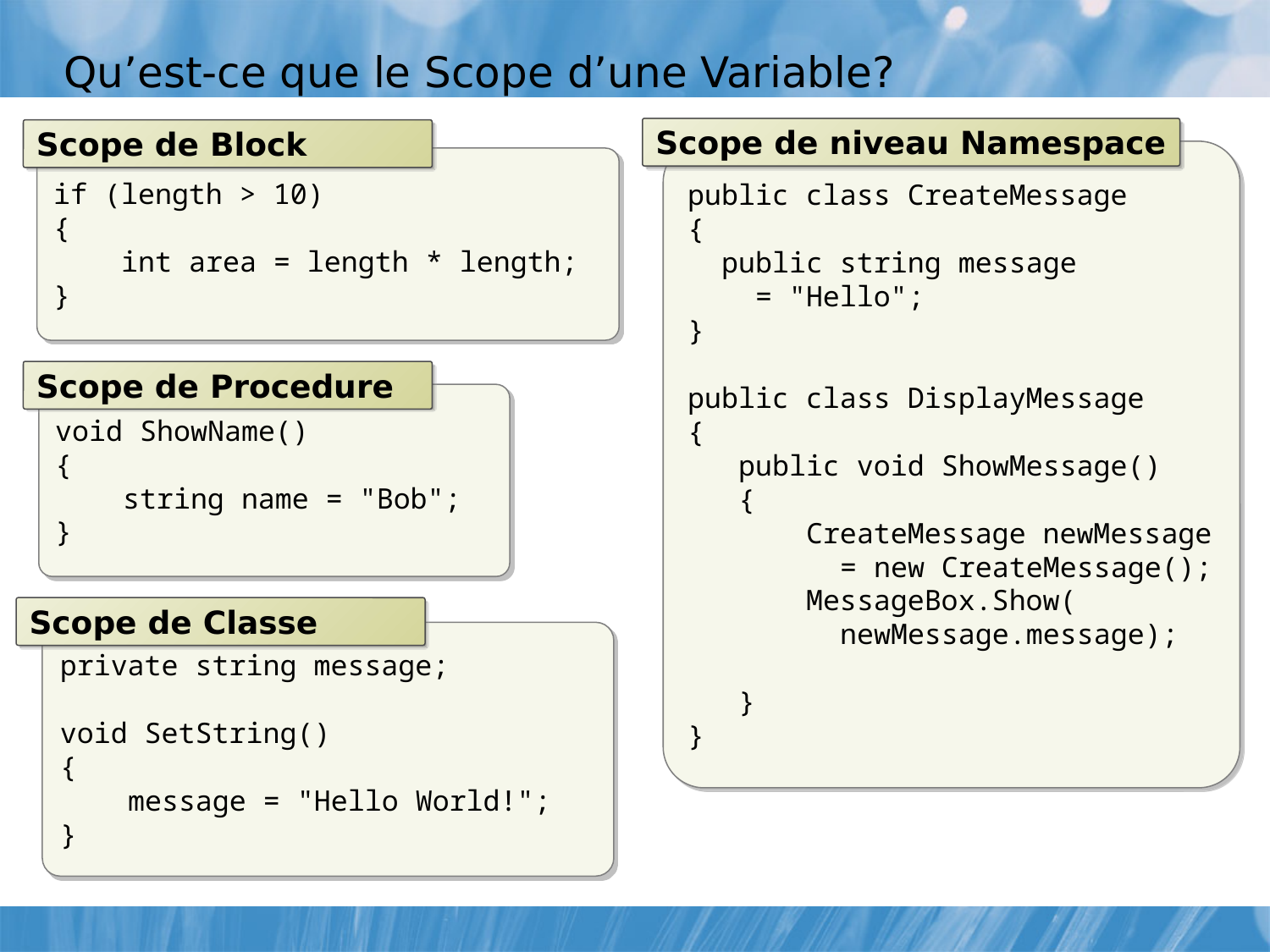

# Qu’est-ce que le Scope d’une Variable?
Scope de niveau Namespace
Scope de Block
public class CreateMessage
{
  public string message
    = "Hello";
}

public class DisplayMessage
{
   public void ShowMessage()
   {
       CreateMessage newMessage
         = new CreateMessage();
       MessageBox.Show(
         newMessage.message);

   }
}
if (length > 10)
{
    int area = length * length;
}
Scope de Procedure
void ShowName()
{
    string name = "Bob";
}
Scope de Classe
private string message;

void SetString()
{
    message = "Hello World!";
}